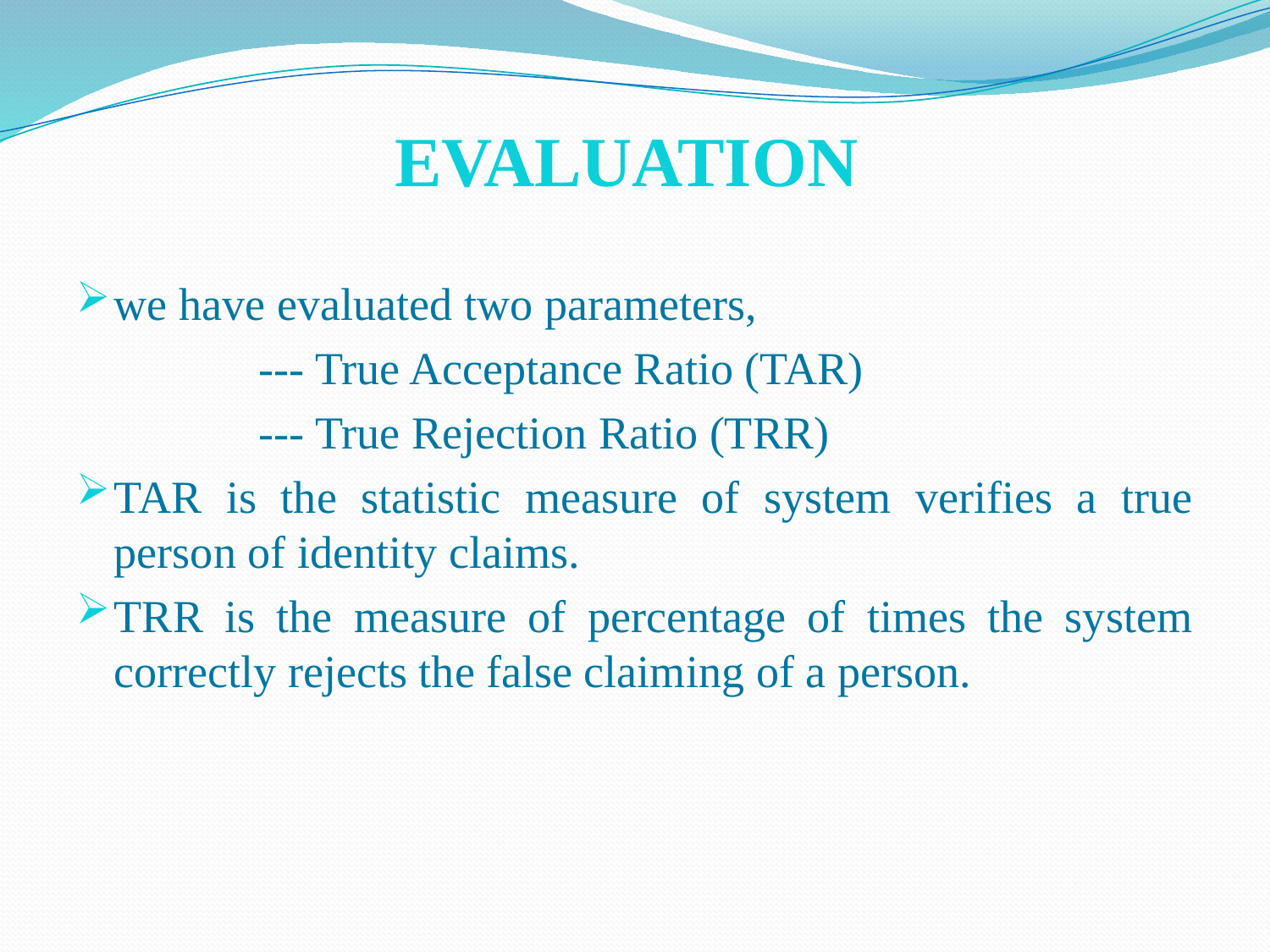

EVALUATION
we have evaluated two parameters,
                --- True Acceptance Ratio (TAR)
                --- True Rejection Ratio (TRR)
TAR is the statistic measure of system verifies a true person of identity claims.
TRR is the measure of percentage of times the system correctly rejects the false claiming of a person.